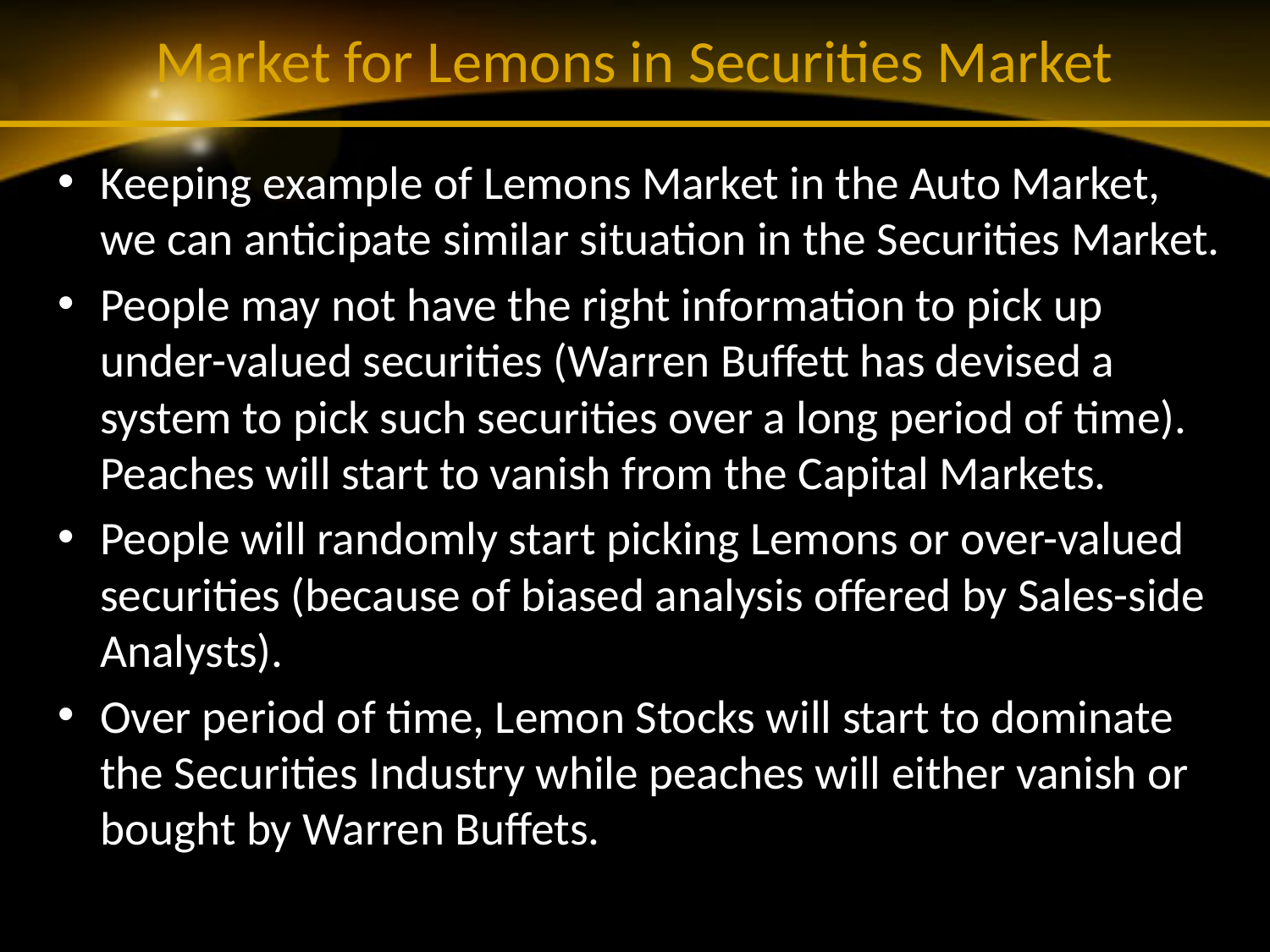

# Market for Lemons in Securities Market

Keeping example of Lemons Market in the Auto Market, we can anticipate similar situation in the Securities Market.
People may not have the right information to pick up under-valued securities (Warren Buffett has devised a system to pick such securities over a long period of time). Peaches will start to vanish from the Capital Markets.
People will randomly start picking Lemons or over-valued securities (because of biased analysis offered by Sales-side Analysts).
Over period of time, Lemon Stocks will start to dominate the Securities Industry while peaches will either vanish or bought by Warren Buffets.